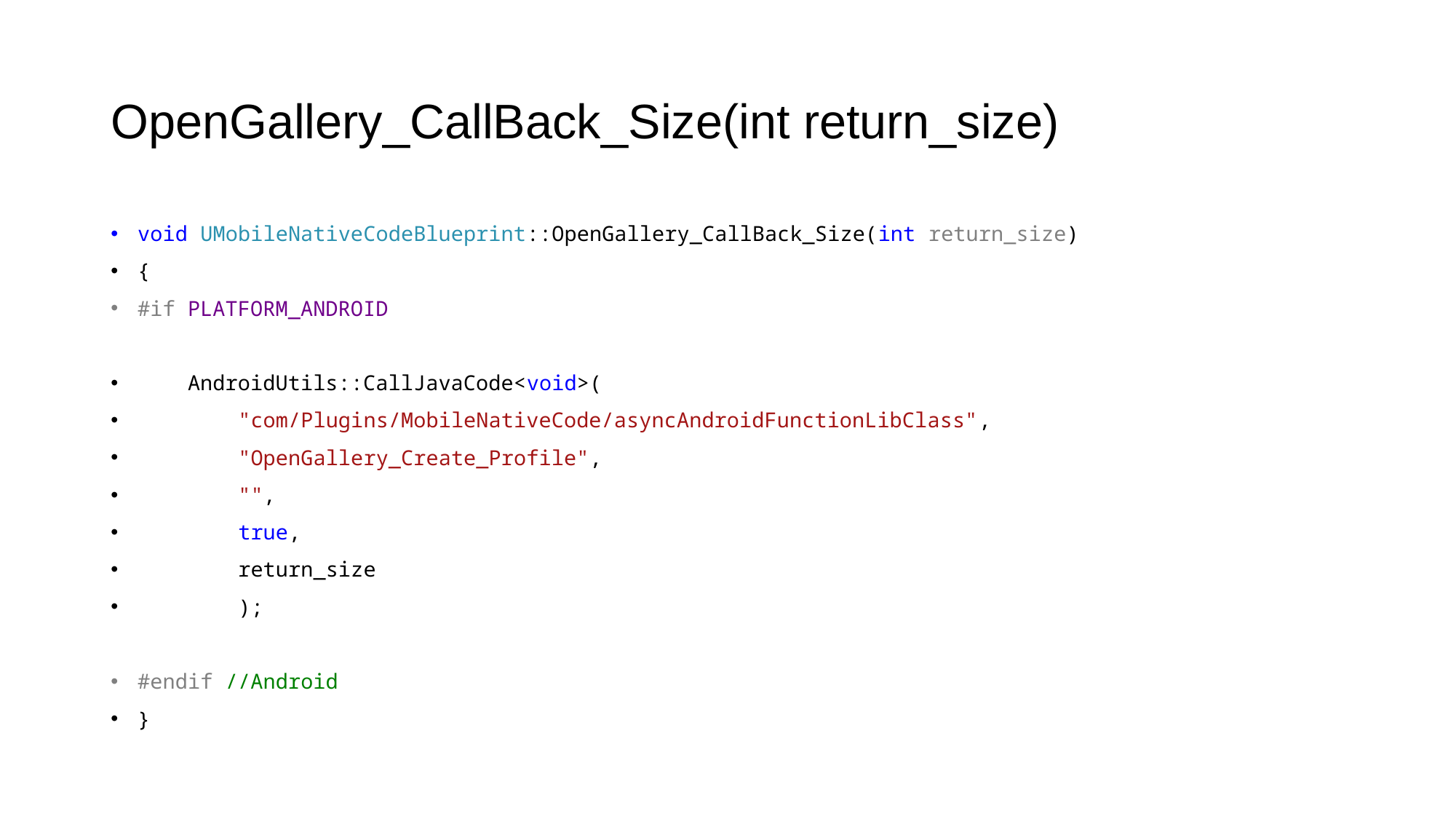

# OpenGallery_CallBack_Size(int return_size)
void UMobileNativeCodeBlueprint::OpenGallery_CallBack_Size(int return_size)
{
#if PLATFORM_ANDROID

    AndroidUtils::CallJavaCode<void>(
        "com/Plugins/MobileNativeCode/asyncAndroidFunctionLibClass",
        "OpenGallery_Create_Profile",
        "",
        true,
        return_size
        );

#endif //Android
}